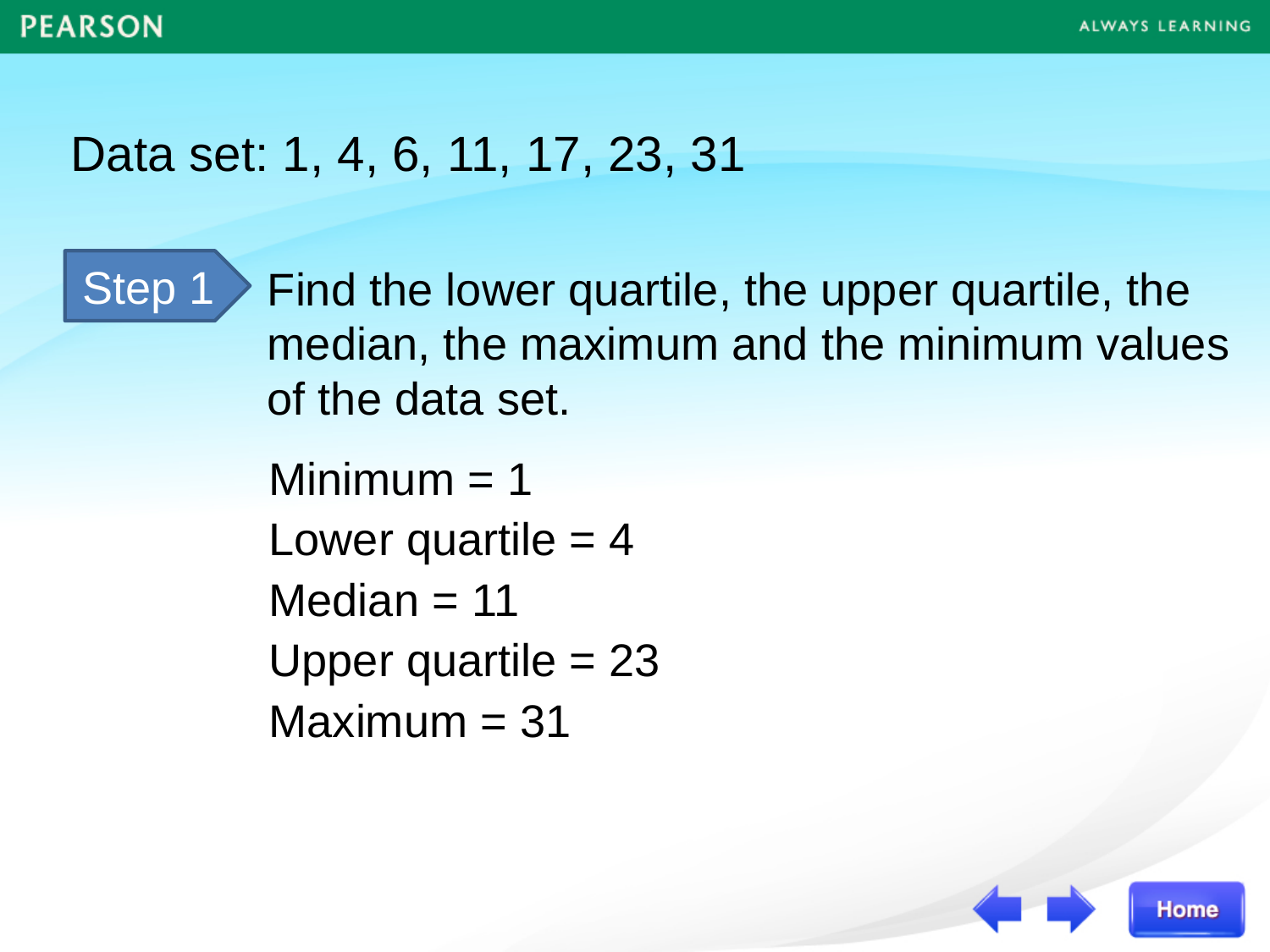

Data set: 1, 4, 6, 11, 17, 23, 31
Step 1
Find the lower quartile, the upper quartile, the median, the maximum and the minimum values of the data set.
Minimum = 1
Lower quartile = 4
Median = 11
Upper quartile = 23
Maximum = 31